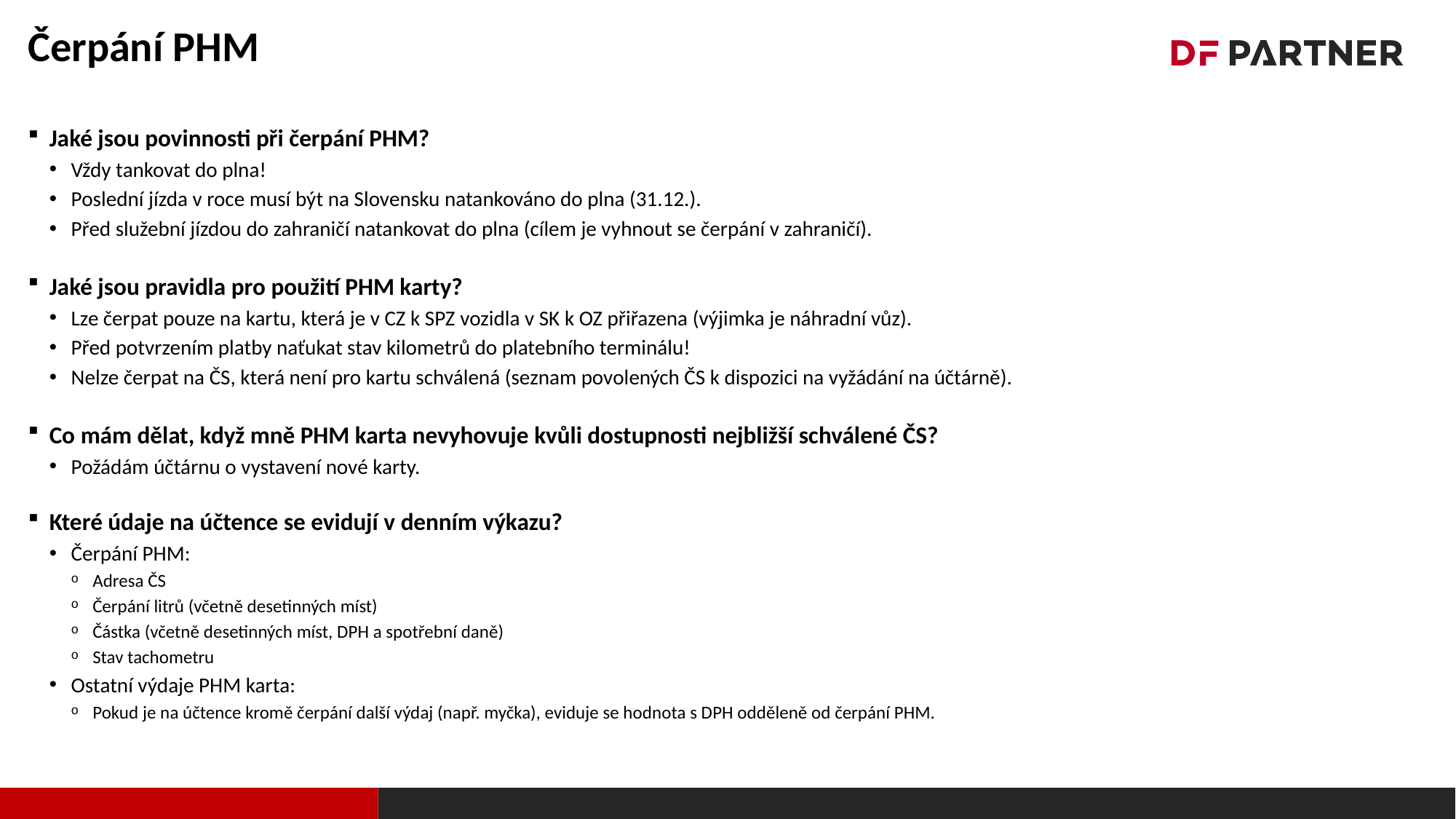

# Čerpání PHM
Jaké jsou povinnosti při čerpání PHM?
Vždy tankovat do plna!
Poslední jízda v roce musí být na Slovensku natankováno do plna (31.12.).
Před služební jízdou do zahraničí natankovat do plna (cílem je vyhnout se čerpání v zahraničí).

Jaké jsou pravidla pro použití PHM karty?
Lze čerpat pouze na kartu, která je v CZ k SPZ vozidla v SK k OZ přiřazena (výjimka je náhradní vůz).
Před potvrzením platby naťukat stav kilometrů do platebního terminálu!
Nelze čerpat na ČS, která není pro kartu schválená (seznam povolených ČS k dispozici na vyžádání na účtárně).

Co mám dělat, když mně PHM karta nevyhovuje kvůli dostupnosti nejbližší schválené ČS?
Požádám účtárnu o vystavení nové karty.

Které údaje na účtence se evidují v denním výkazu?
Čerpání PHM:
Adresa ČS
Čerpání litrů (včetně desetinných míst)
Částka (včetně desetinných míst, DPH a spotřební daně)
Stav tachometru
Ostatní výdaje PHM karta:
Pokud je na účtence kromě čerpání další výdaj (např. myčka), eviduje se hodnota s DPH odděleně od čerpání PHM.